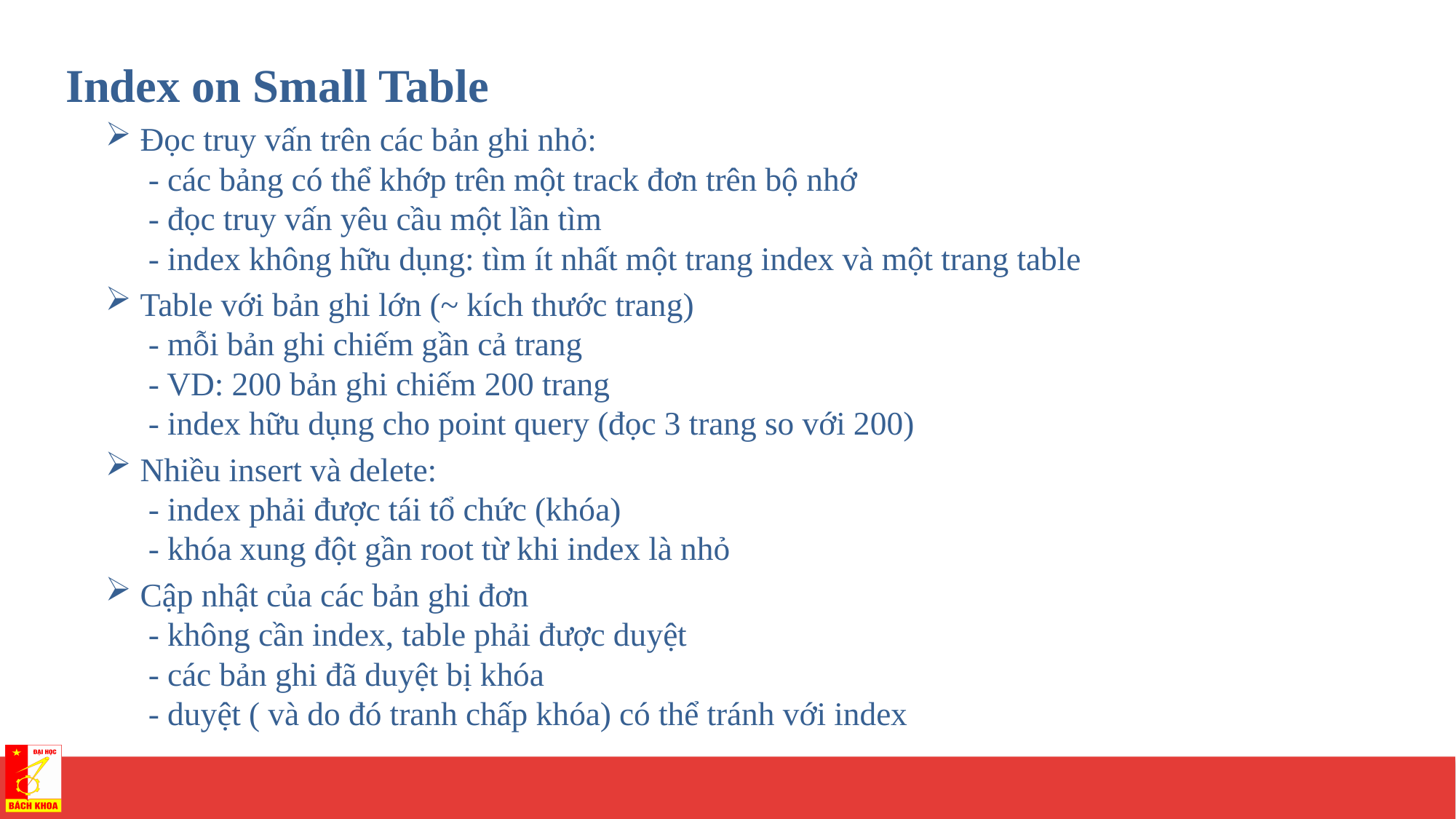

Index on Small Table
Đọc truy vấn trên các bản ghi nhỏ:
 - các bảng có thể khớp trên một track đơn trên bộ nhớ
 - đọc truy vấn yêu cầu một lần tìm
 - index không hữu dụng: tìm ít nhất một trang index và một trang table
Table với bản ghi lớn (~ kích thước trang)
 - mỗi bản ghi chiếm gần cả trang
 - VD: 200 bản ghi chiếm 200 trang
 - index hữu dụng cho point query (đọc 3 trang so với 200)
Nhiều insert và delete:
 - index phải được tái tổ chức (khóa)
 - khóa xung đột gần root từ khi index là nhỏ
Cập nhật của các bản ghi đơn
 - không cần index, table phải được duyệt
 - các bản ghi đã duyệt bị khóa
 - duyệt ( và do đó tranh chấp khóa) có thể tránh với index